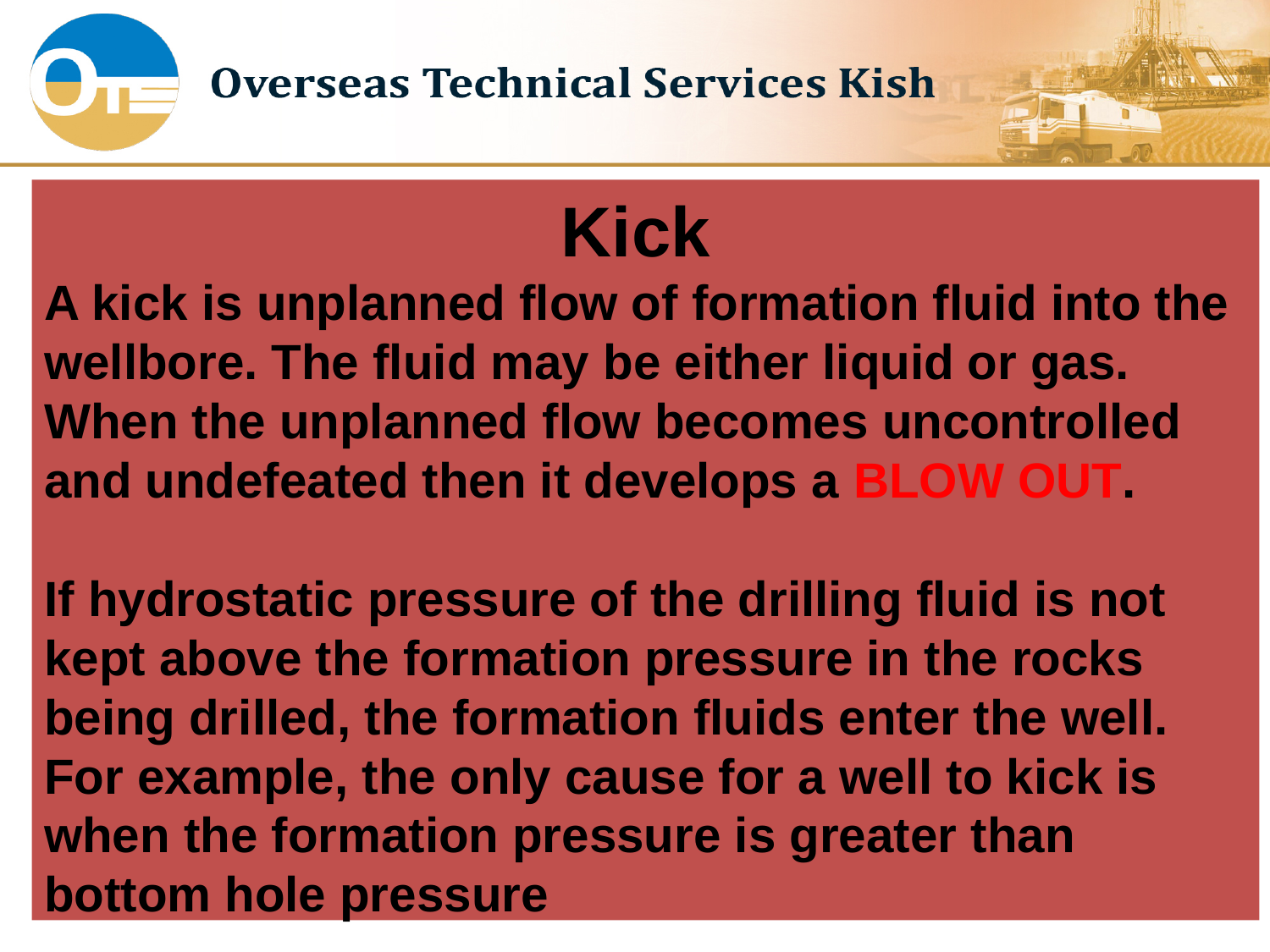

Kick
A kick is unplanned flow of formation fluid into the wellbore. The fluid may be either liquid or gas. When the unplanned flow becomes uncontrolled and undefeated then it develops a BLOW OUT.

If hydrostatic pressure of the drilling fluid is not kept above the formation pressure in the rocks being drilled, the formation fluids enter the well. For example, the only cause for a well to kick is when the formation pressure is greater than bottom hole pressure